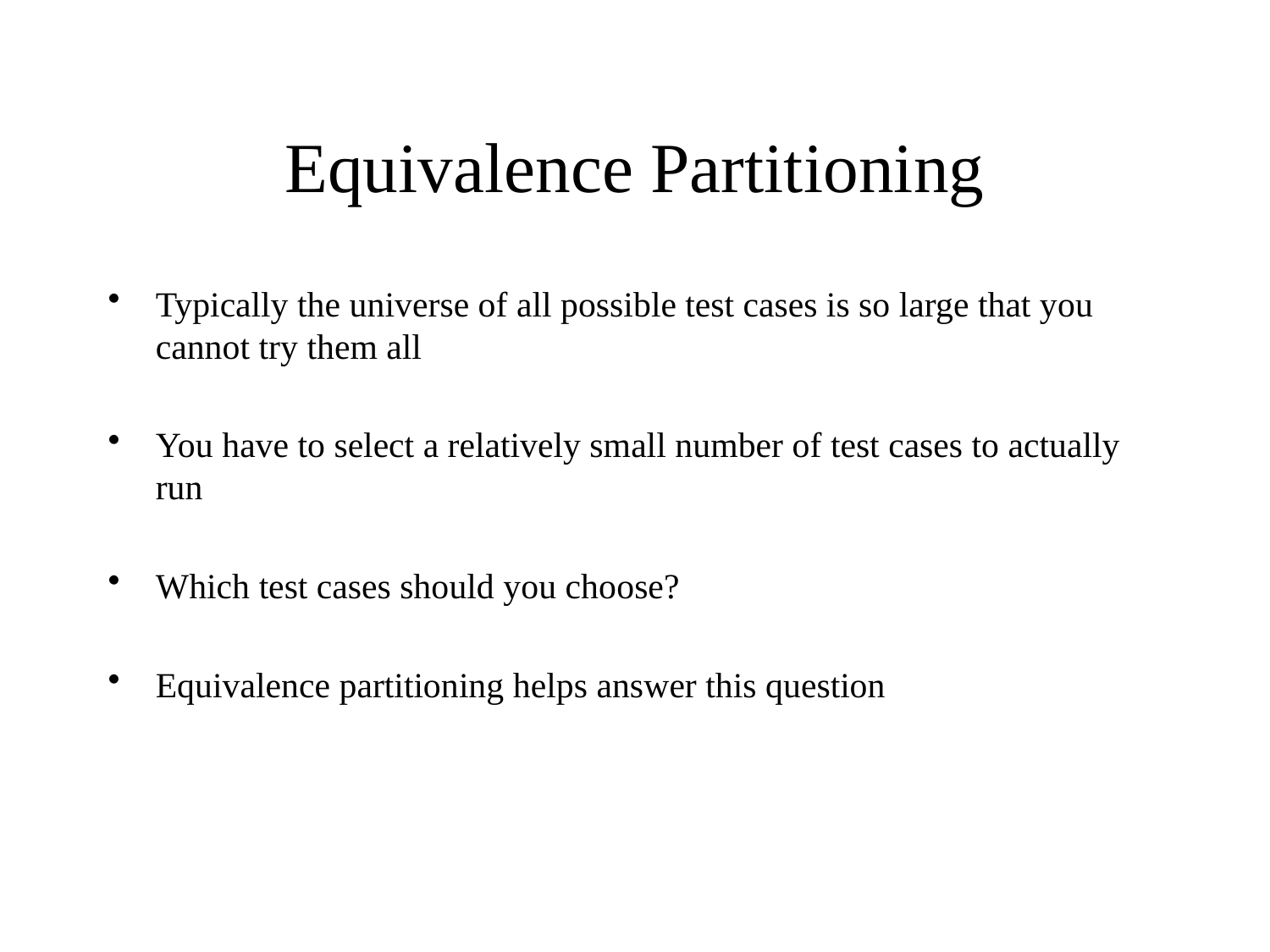

# Equivalence Partitioning
Typically the universe of all possible test cases is so large that you cannot try them all

You have to select a relatively small number of test cases to actually run

Which test cases should you choose?

Equivalence partitioning helps answer this question